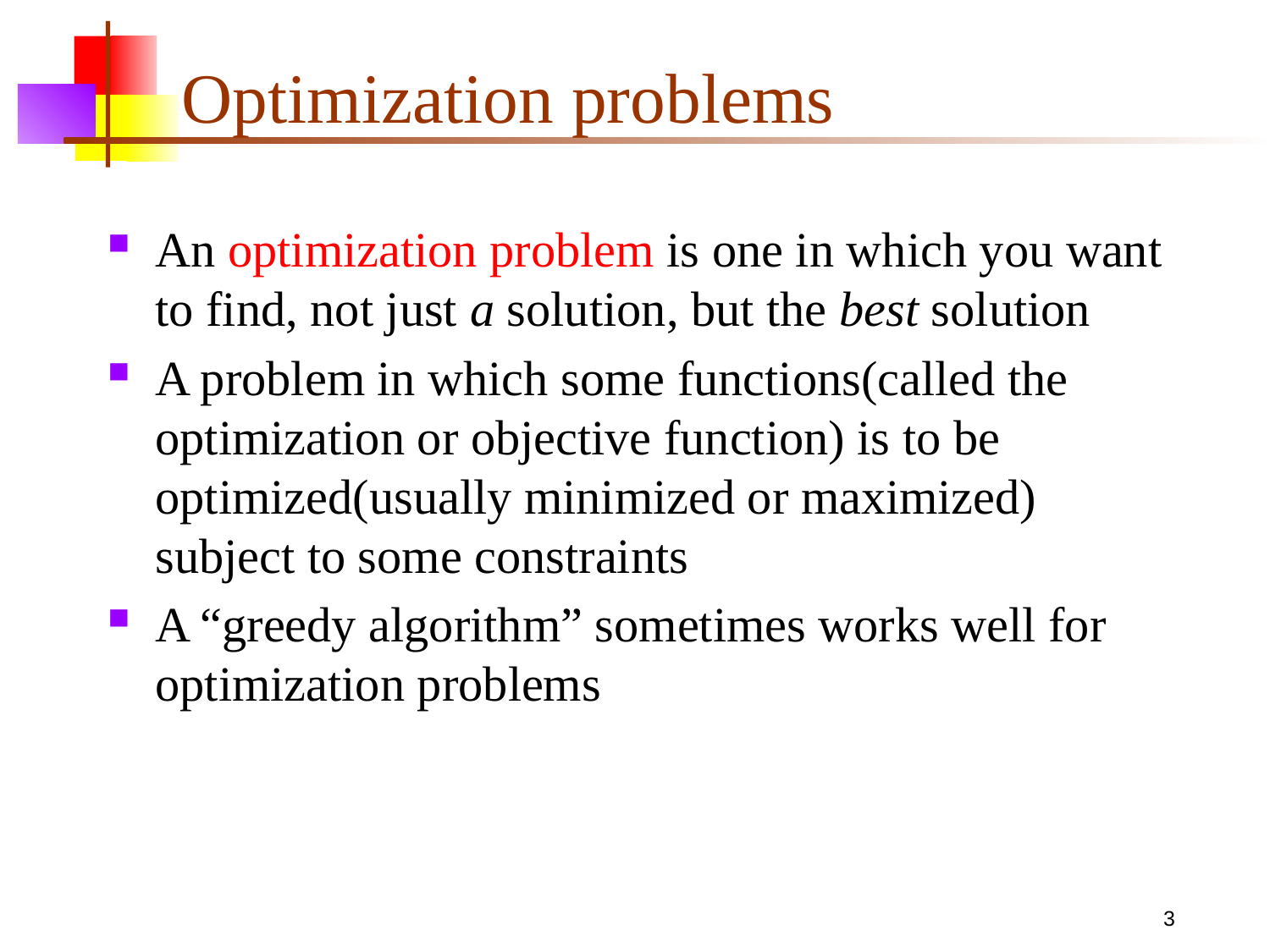

# Optimization problems
An optimization problem is one in which you want to find, not just a solution, but the best solution
A problem in which some functions(called the optimization or objective function) is to be optimized(usually minimized or maximized) subject to some constraints
A “greedy algorithm” sometimes works well for optimization problems